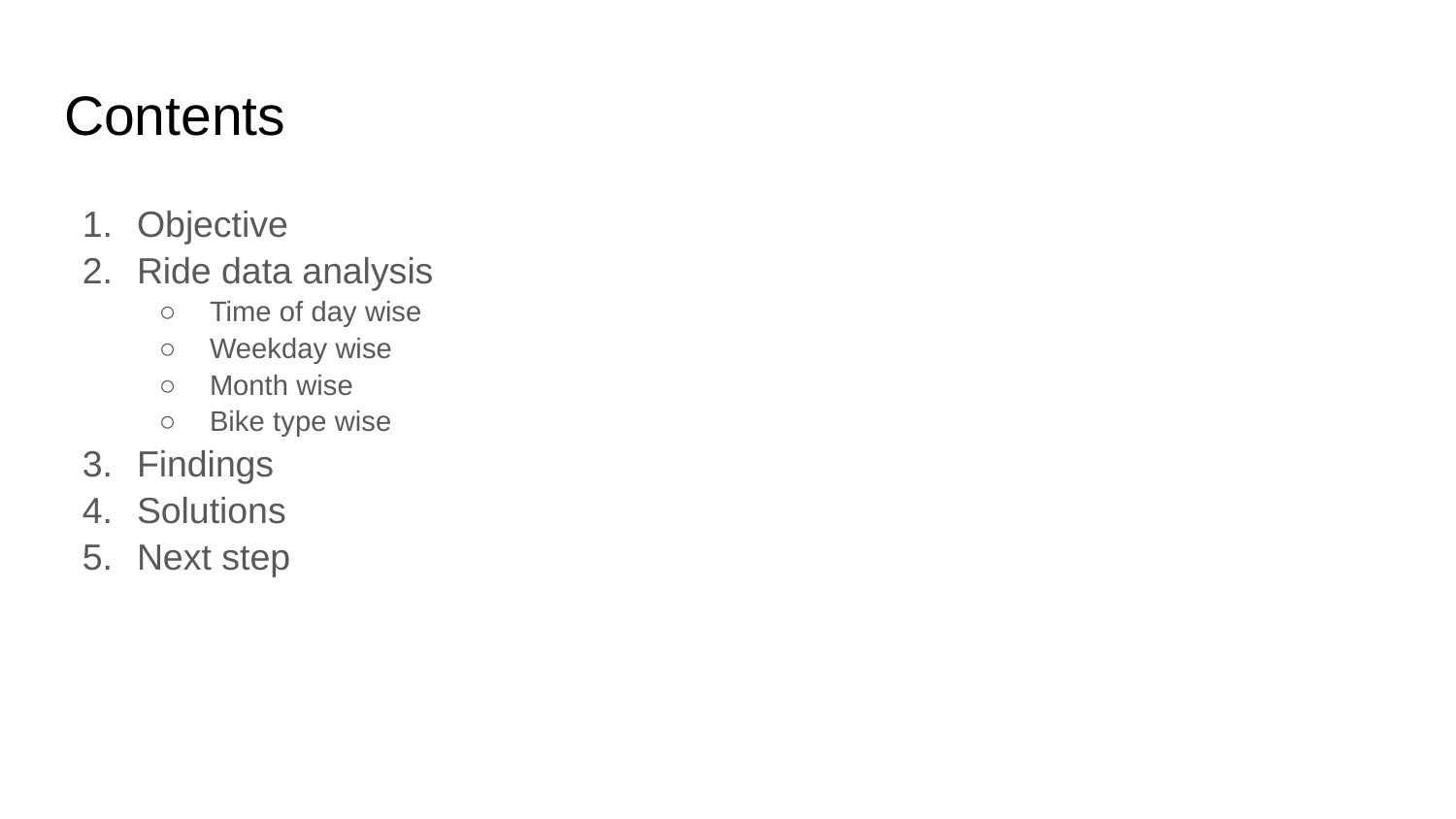

# Contents
Objective
Ride data analysis
Time of day wise
Weekday wise
Month wise
Bike type wise
Findings
Solutions
Next step